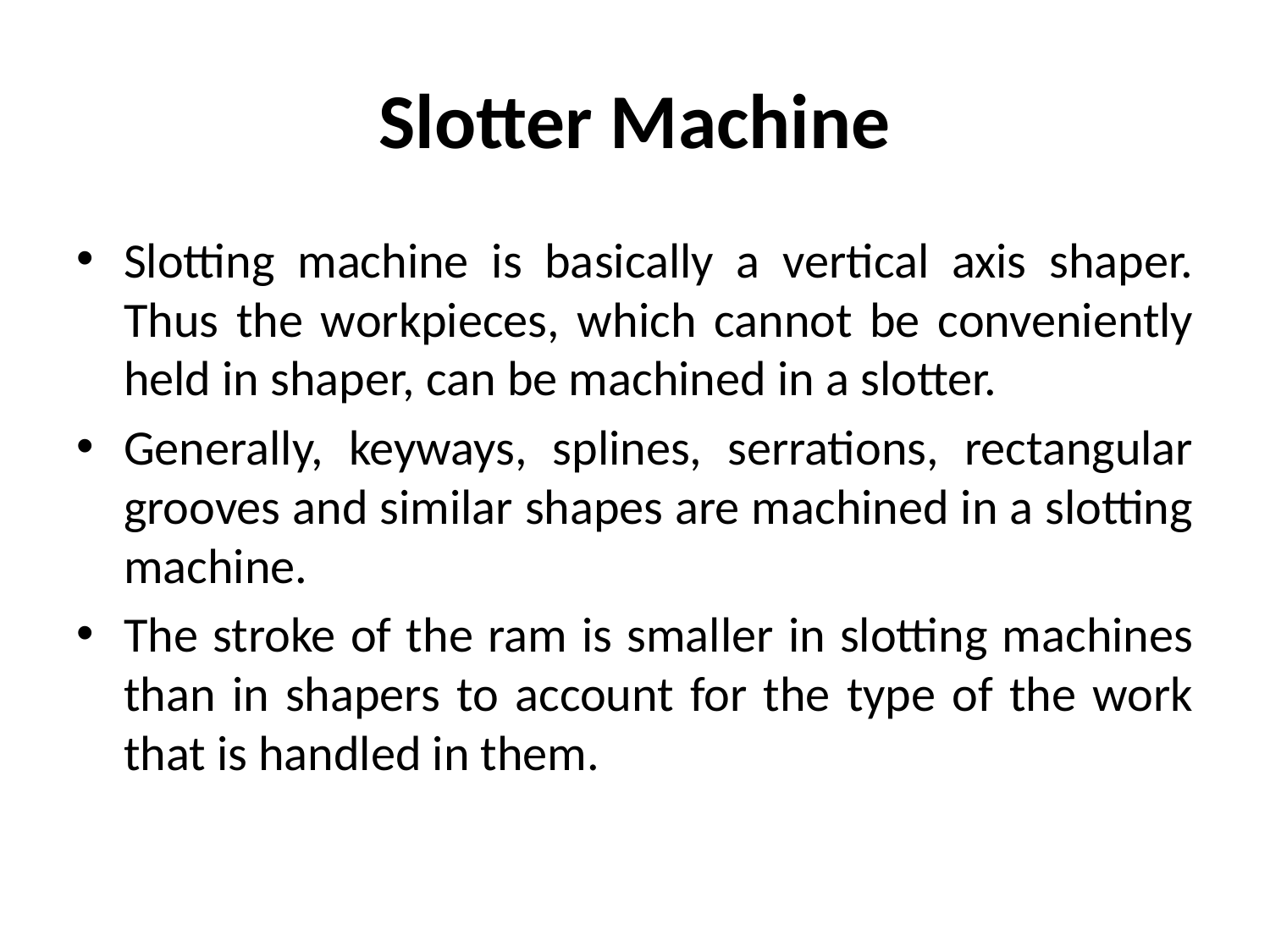

# Slotter Machine
Slotting machine is basically a vertical axis shaper. Thus the workpieces, which cannot be conveniently held in shaper, can be machined in a slotter.
Generally, keyways, splines, serrations, rectangular grooves and similar shapes are machined in a slotting machine.
The stroke of the ram is smaller in slotting machines than in shapers to account for the type of the work that is handled in them.